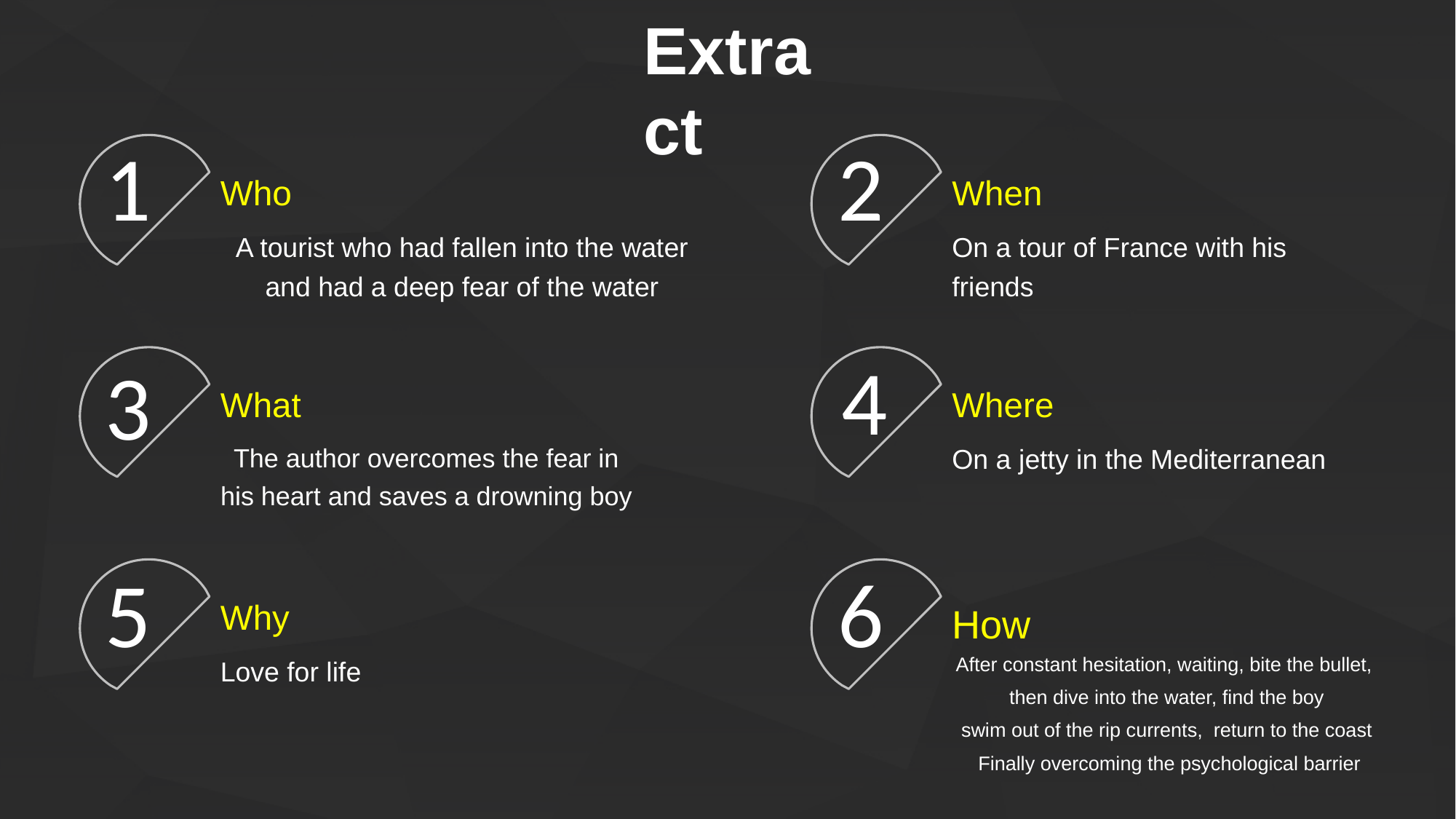

Extract
1
2

Who
When
A tourist who had fallen into the water and had a deep fear of the water
On a tour of France with his friends
4
3

What
Where
The author overcomes the fear in his heart and saves a drowning boy

On a jetty in the Mediterranean
6
5

Why
How
After constant hesitation, waiting, bite the bullet,
then dive into the water, find the boy
swim out of the rip currents,  return to the coast
 Finally overcoming the psychological barrier
Love for life